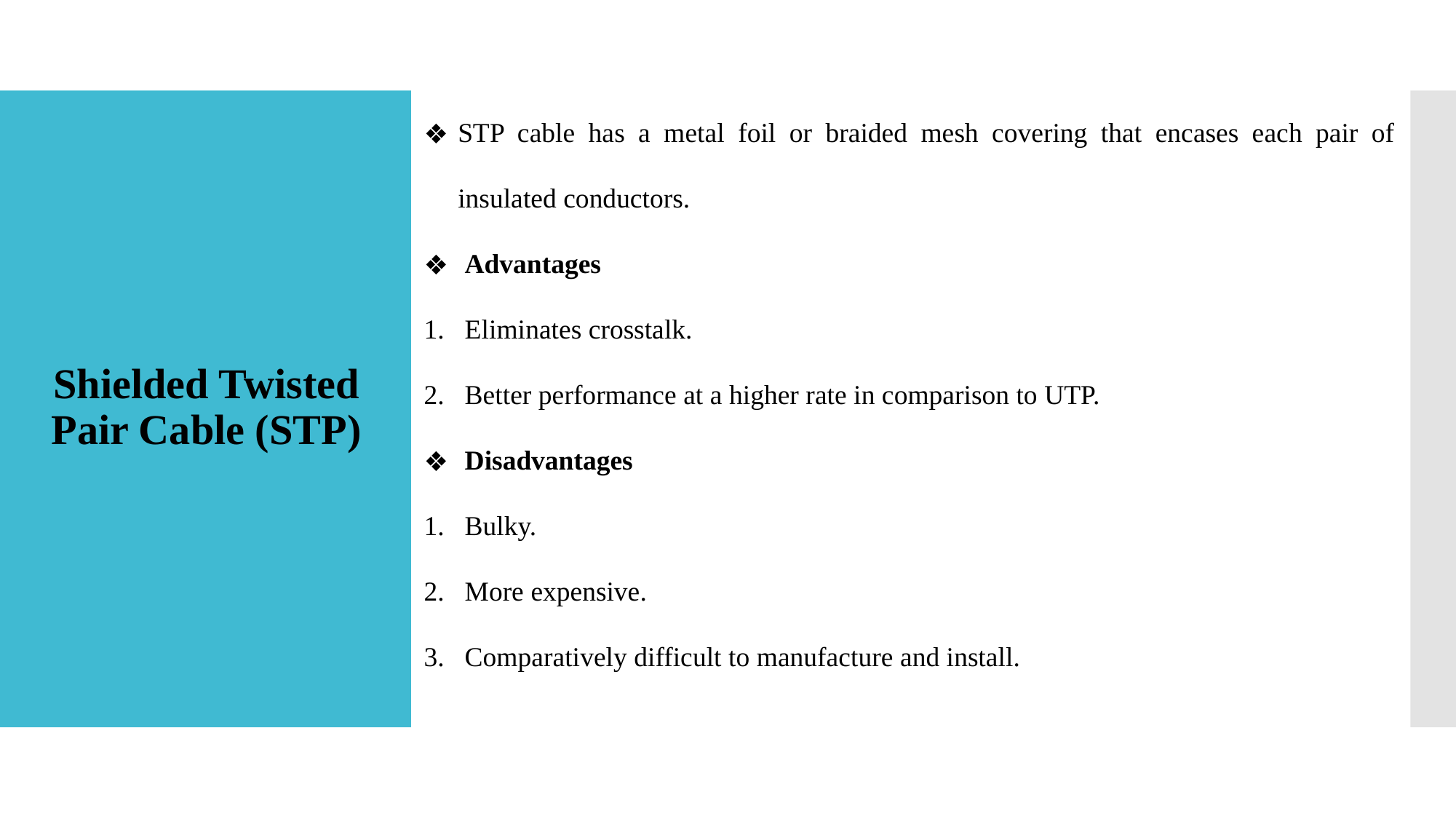

STP cable has a metal foil or braided mesh covering that encases each pair of insulated conductors.
Advantages
Eliminates crosstalk.
Better performance at a higher rate in comparison to UTP.
 Disadvantages
Bulky.
More expensive.
Comparatively difficult to manufacture and install.

# Shielded Twisted Pair Cable (STP)